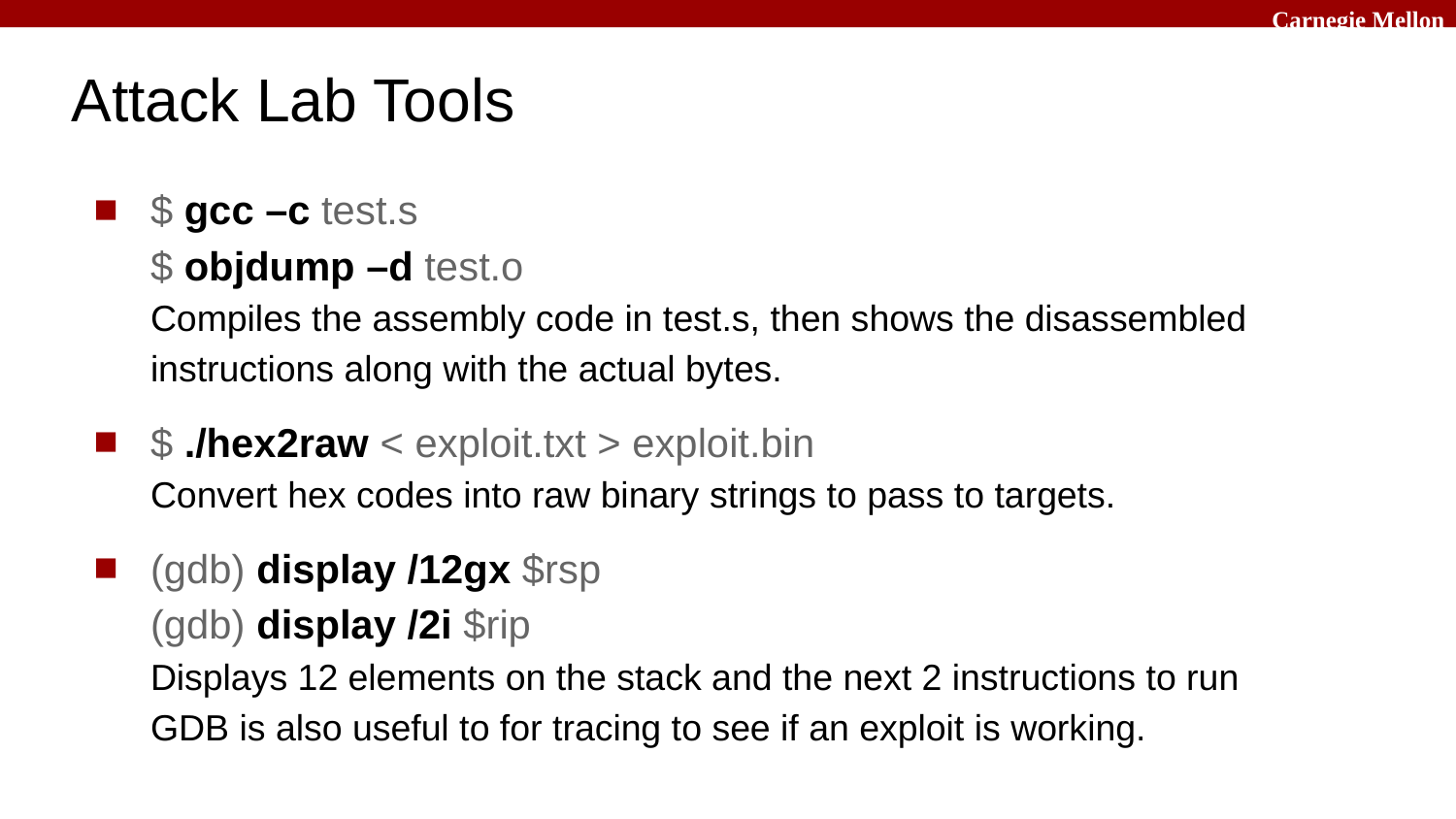

# Attack Lab Tools
$ gcc –c test.s
$ objdump –d test.o
Compiles the assembly code in test.s, then shows the disassembled instructions along with the actual bytes.
$ ./hex2raw < exploit.txt > exploit.bin
Convert hex codes into raw binary strings to pass to targets.
(gdb) display /12gx $rsp
(gdb) display /2i $rip
Displays 12 elements on the stack and the next 2 instructions to run
GDB is also useful to for tracing to see if an exploit is working.